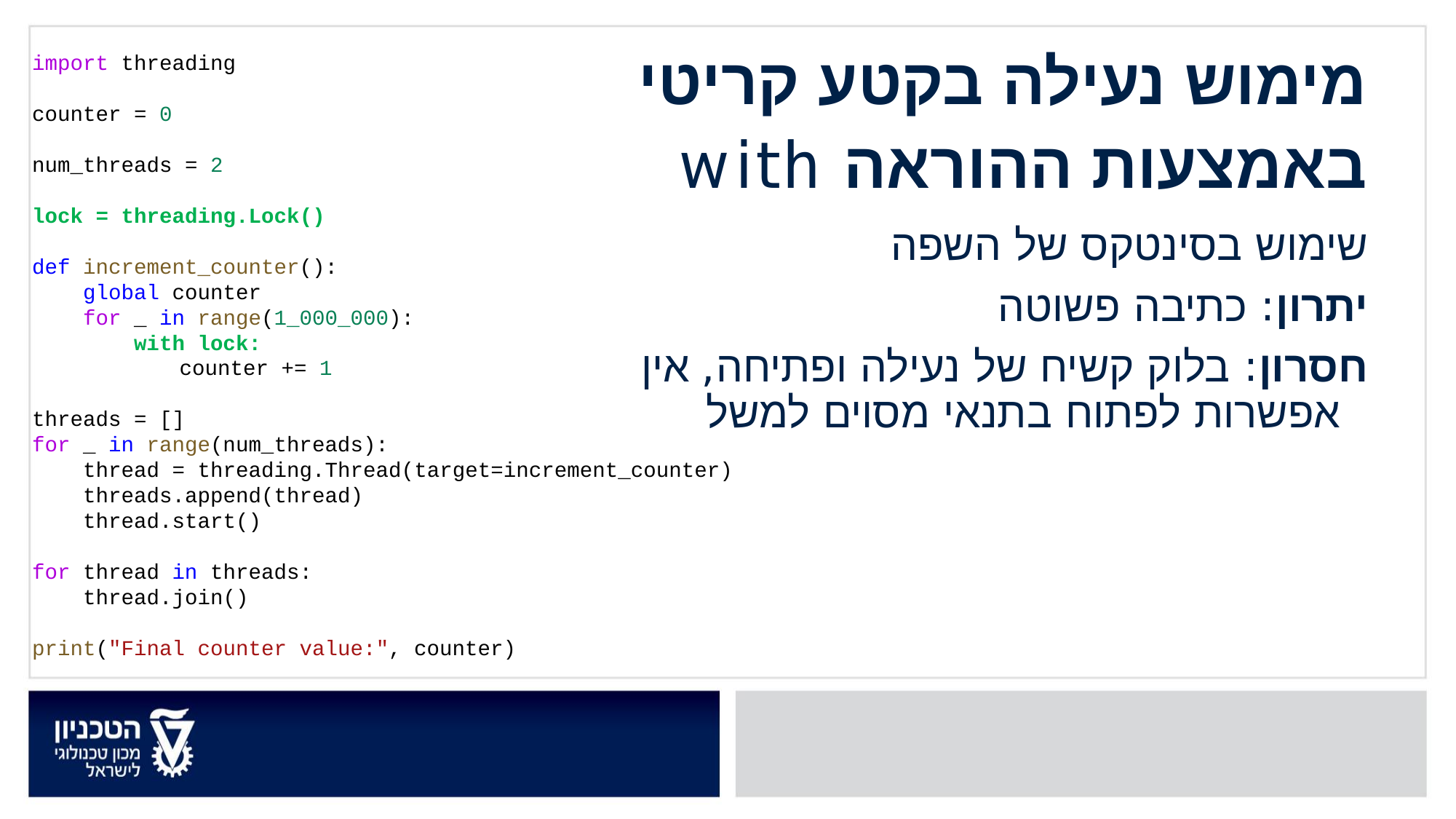

import threading
counter = 0
num_threads = 2

lock = threading.Lock()

def increment_counter():
    global counter
    for _ in range(1_000_000):
        with lock:
        	   counter += 1
threads = []
for _ in range(num_threads):
    thread = threading.Thread(target=increment_counter)
    threads.append(thread)
    thread.start()
for thread in threads:
    thread.join()
print("Final counter value:", counter)

מימוש נעילה בקטע קריטי
באמצעות ההוראה with
שימוש בסינטקס של השפה
יתרון: כתיבה פשוטה
חסרון: בלוק קשיח של נעילה ופתיחה, אין אפשרות לפתוח בתנאי מסוים למשל